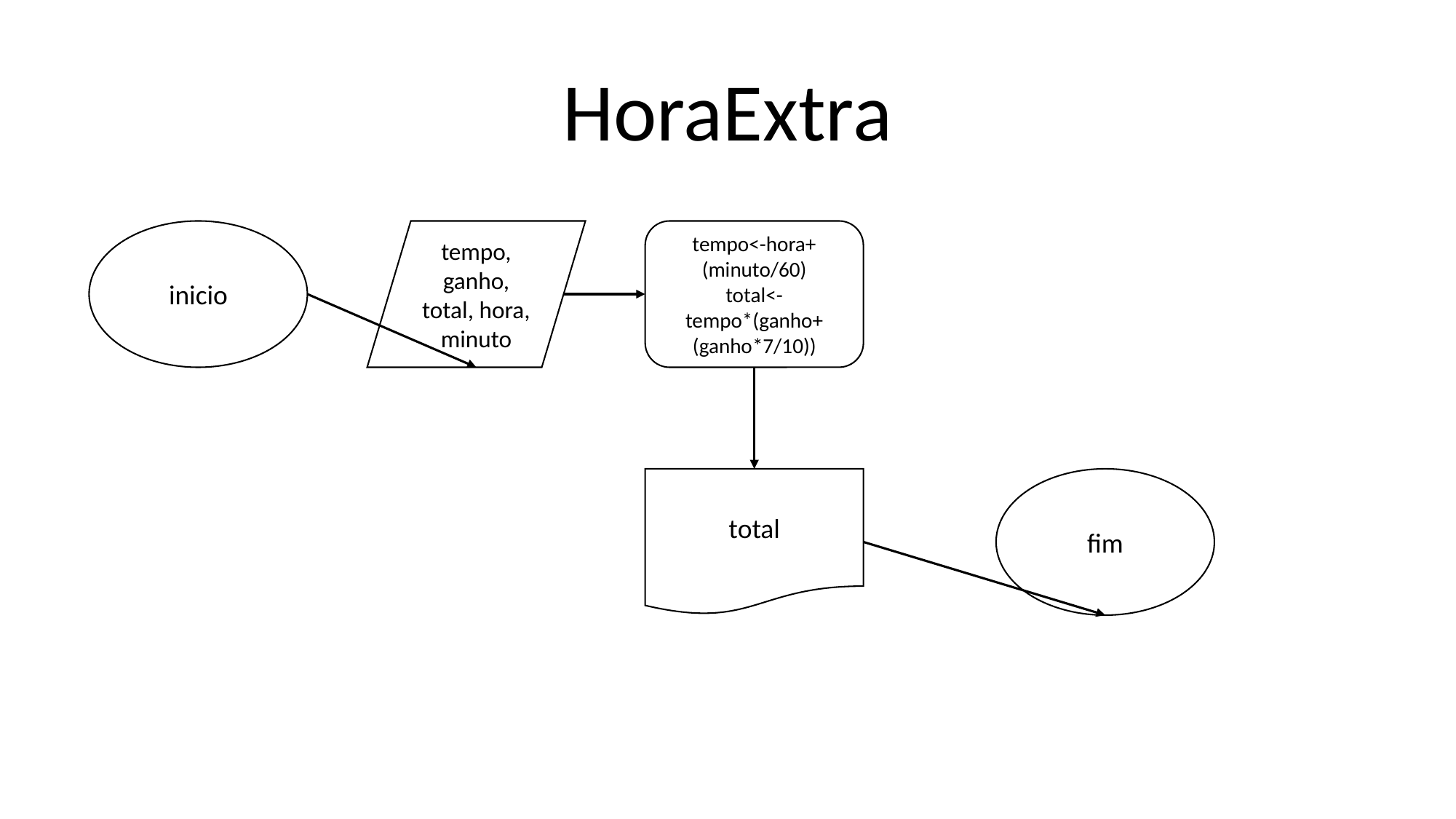

# HoraExtra
inicio
tempo, ganho, total, hora, minuto
tempo<-hora+(minuto/60)
total<-tempo*(ganho+(ganho*7/10))
total
fim